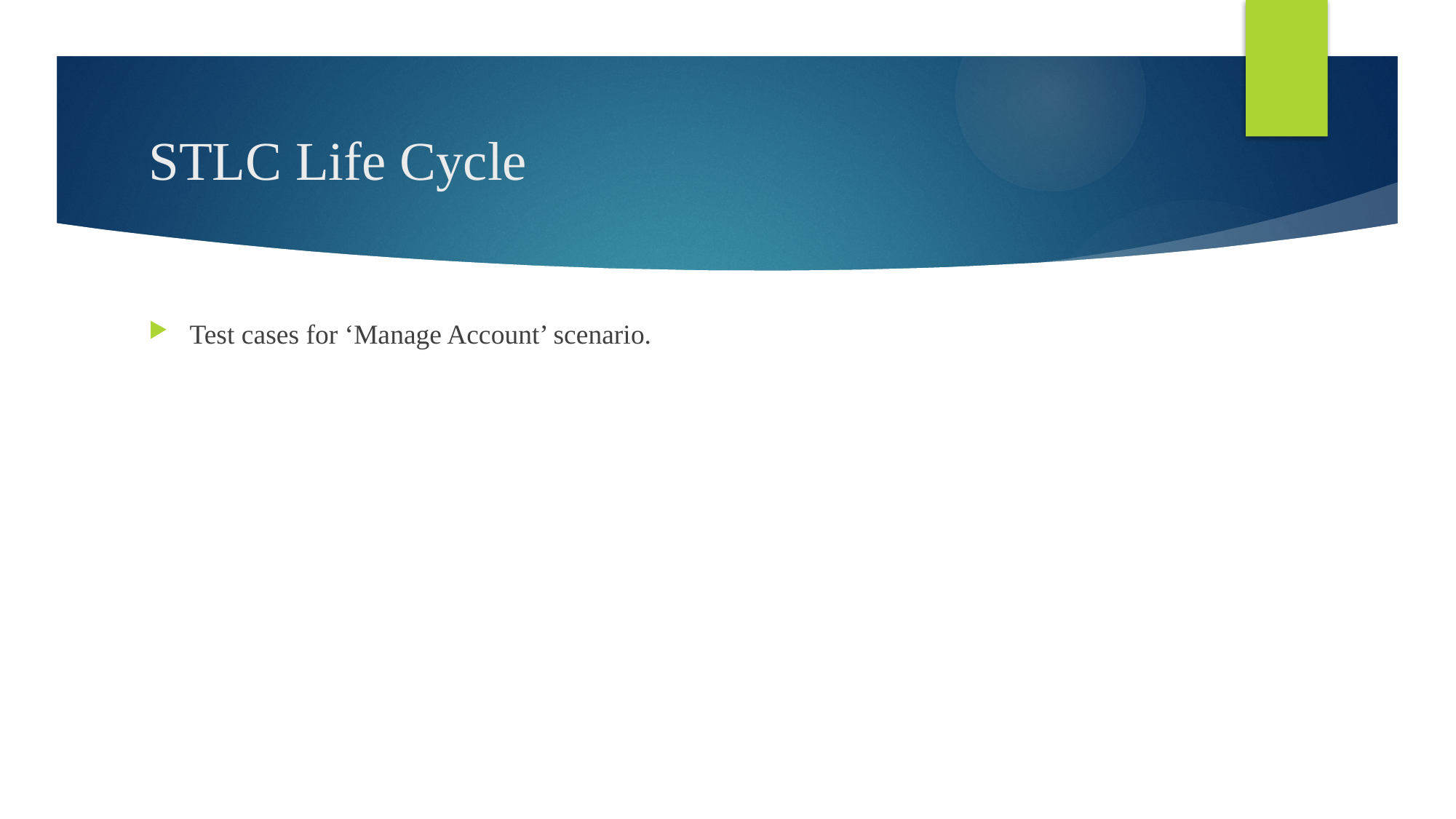

# STLC Life Cycle
Test cases for ‘Manage Account’ scenario.